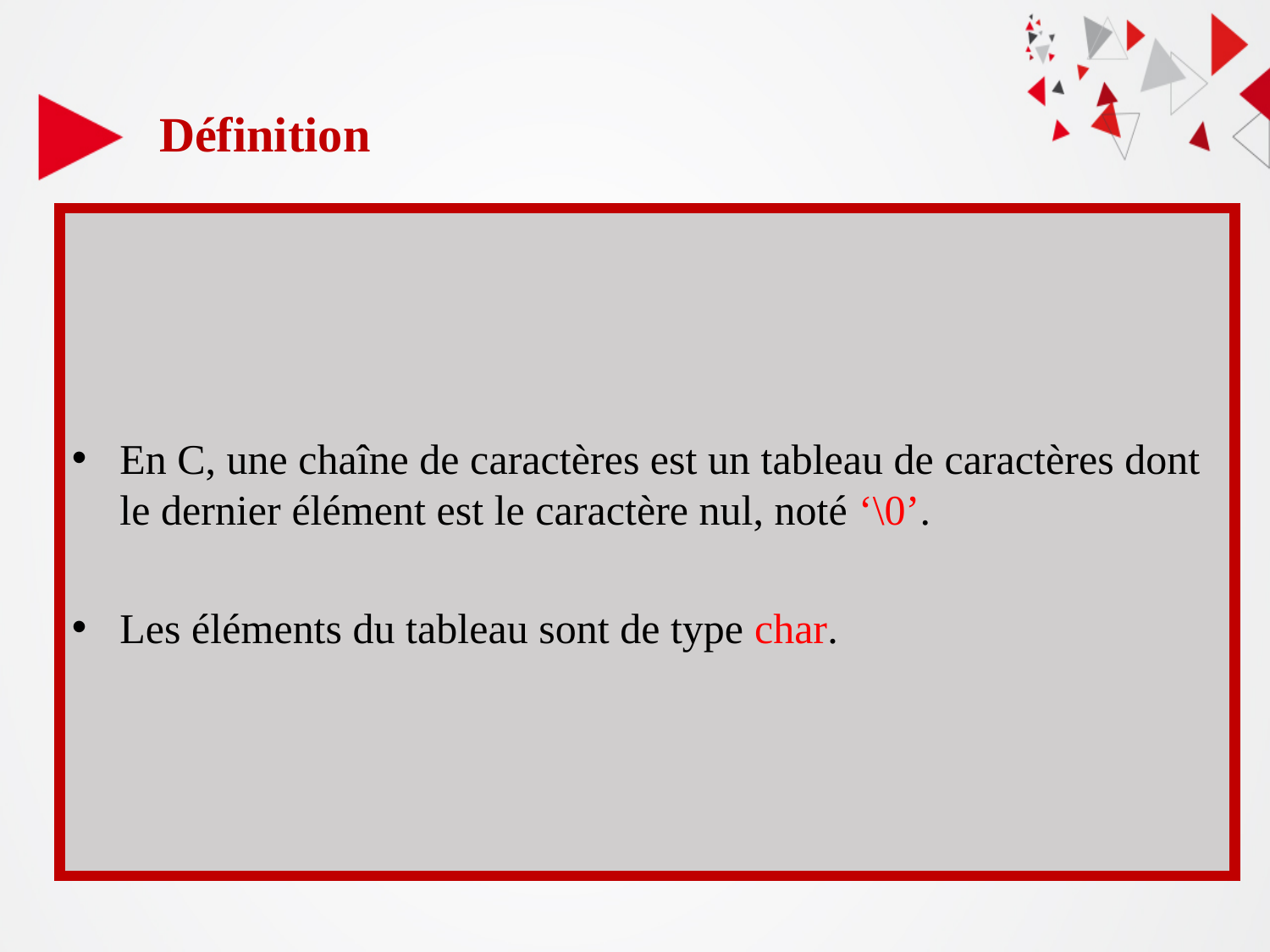

Définition

En C, une chaîne de caractères est un tableau de caractères dont le dernier élément est le caractère nul, noté ‘\0’.

Les éléments du tableau sont de type char.
7